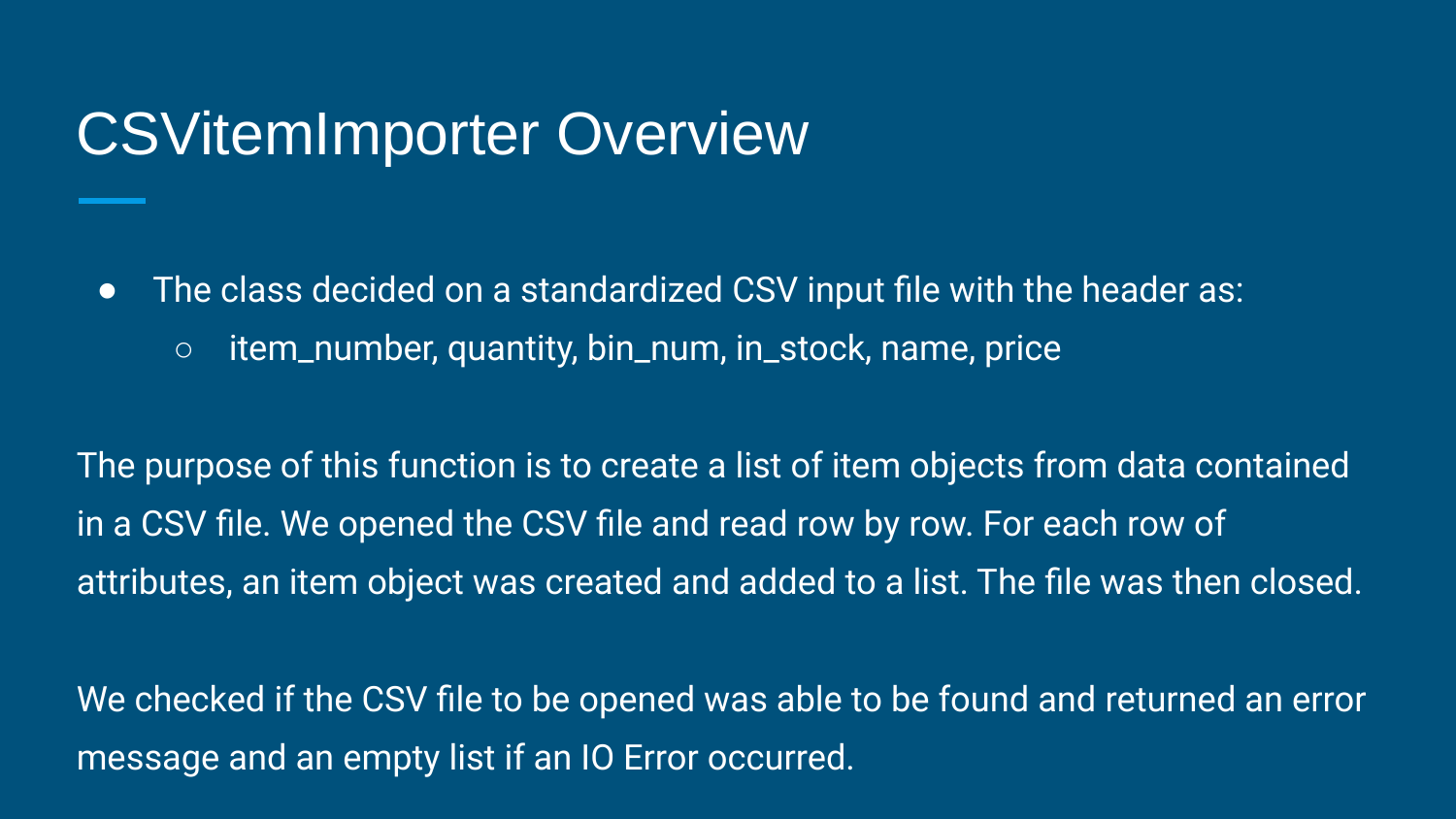

# CSVitemImporter Overview
The class decided on a standardized CSV input file with the header as:
item_number, quantity, bin_num, in_stock, name, price

The purpose of this function is to create a list of item objects from data contained in a CSV file. We opened the CSV file and read row by row. For each row of attributes, an item object was created and added to a list. The file was then closed.

We checked if the CSV file to be opened was able to be found and returned an error message and an empty list if an IO Error occurred.